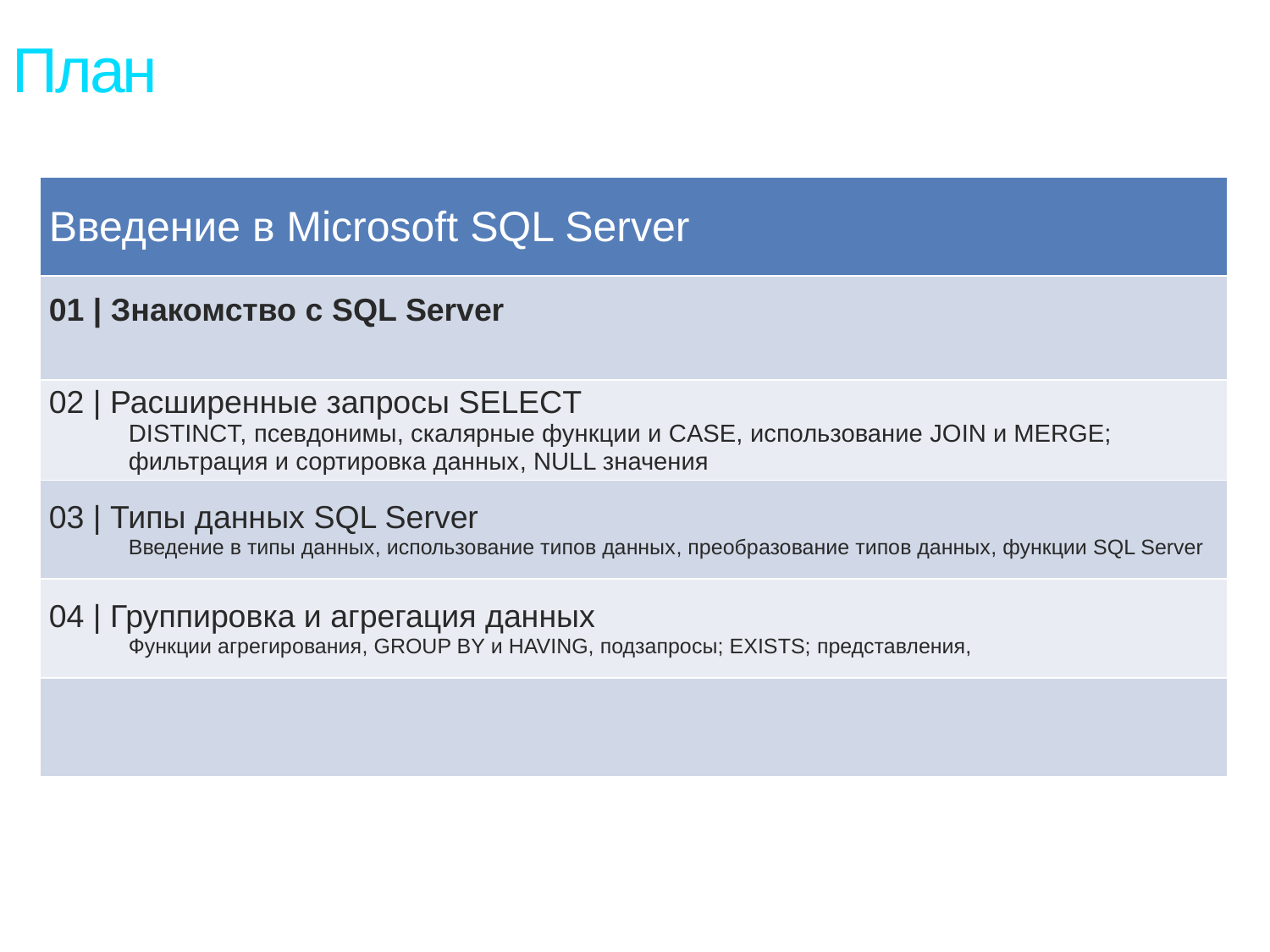

План
| Введение в Microsoft SQL Server |
| --- |
| 01 | Знакомство с SQL Server |
| 02 | Расширенные запросы SELECT DISTINCT, псевдонимы, скалярные функции и CASE, использование JOIN и MERGE; фильтрация и сортировка данных, NULL значения |
| 03 | Типы данных SQL Server Введение в типы данных, использование типов данных, преобразование типов данных, функции SQL Server |
| 04 | Группировка и агрегация данных Функции агрегирования, GROUP BY и HAVING, подзапросы; EXISTS; представления, |
|  |